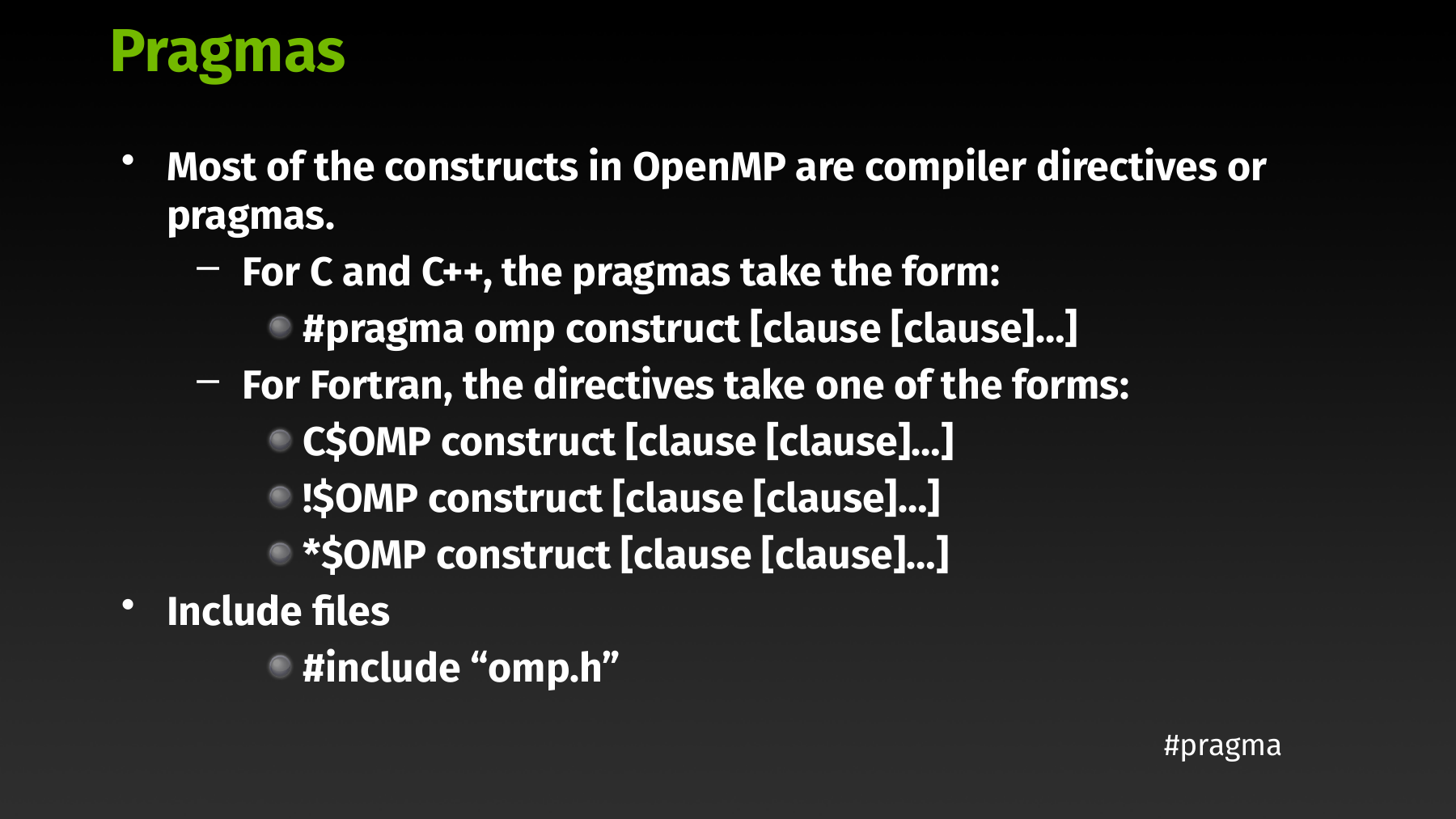

# Pragmas
Most of the constructs in OpenMP are compiler directives or pragmas.
For C and C++, the pragmas take the form:
#pragma omp construct [clause [clause]…]
For Fortran, the directives take one of the forms:
C$OMP construct [clause [clause]…]
!$OMP construct [clause [clause]…]
*$OMP construct [clause [clause]…]
Include files
#include “omp.h”
#pragma